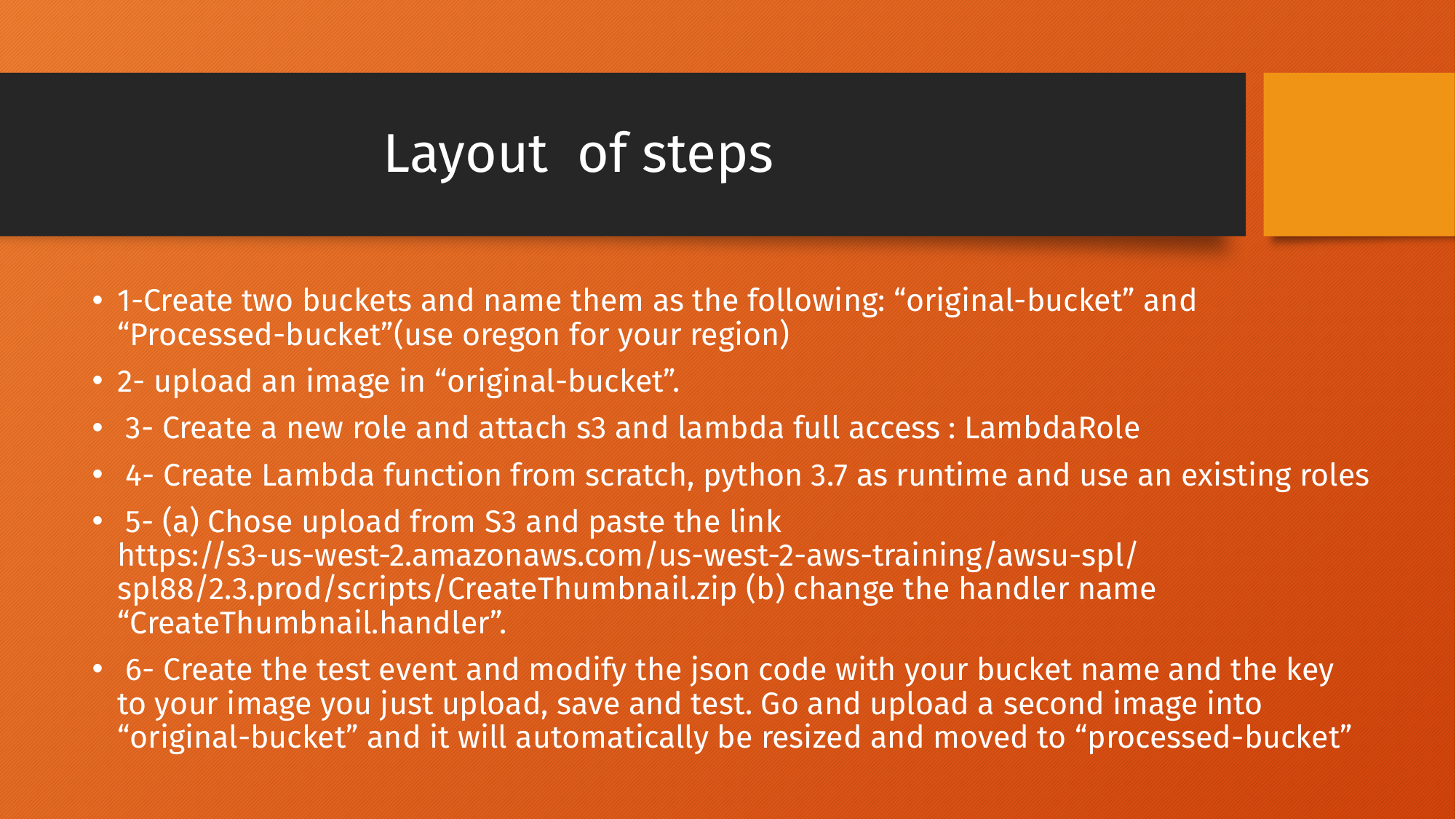

# Layout  of steps
1-Create two buckets and name them as the following: “original-bucket” and “Processed-bucket”(use oregon for your region)
2- upload an image in “original-bucket”.
 3- Create a new role and attach s3 and lambda full access : LambdaRole
 4- Create Lambda function from scratch, python 3.7 as runtime and use an existing roles
 5- (a) Chose upload from S3 and paste the link https://s3-us-west-2.amazonaws.com/us-west-2-aws-training/awsu-spl/spl88/2.3.prod/scripts/CreateThumbnail.zip (b) change the handler name “CreateThumbnail.handler”.
 6- Create the test event and modify the json code with your bucket name and the key to your image you just upload, save and test. Go and upload a second image into “original-bucket” and it will automatically be resized and moved to “processed-bucket”